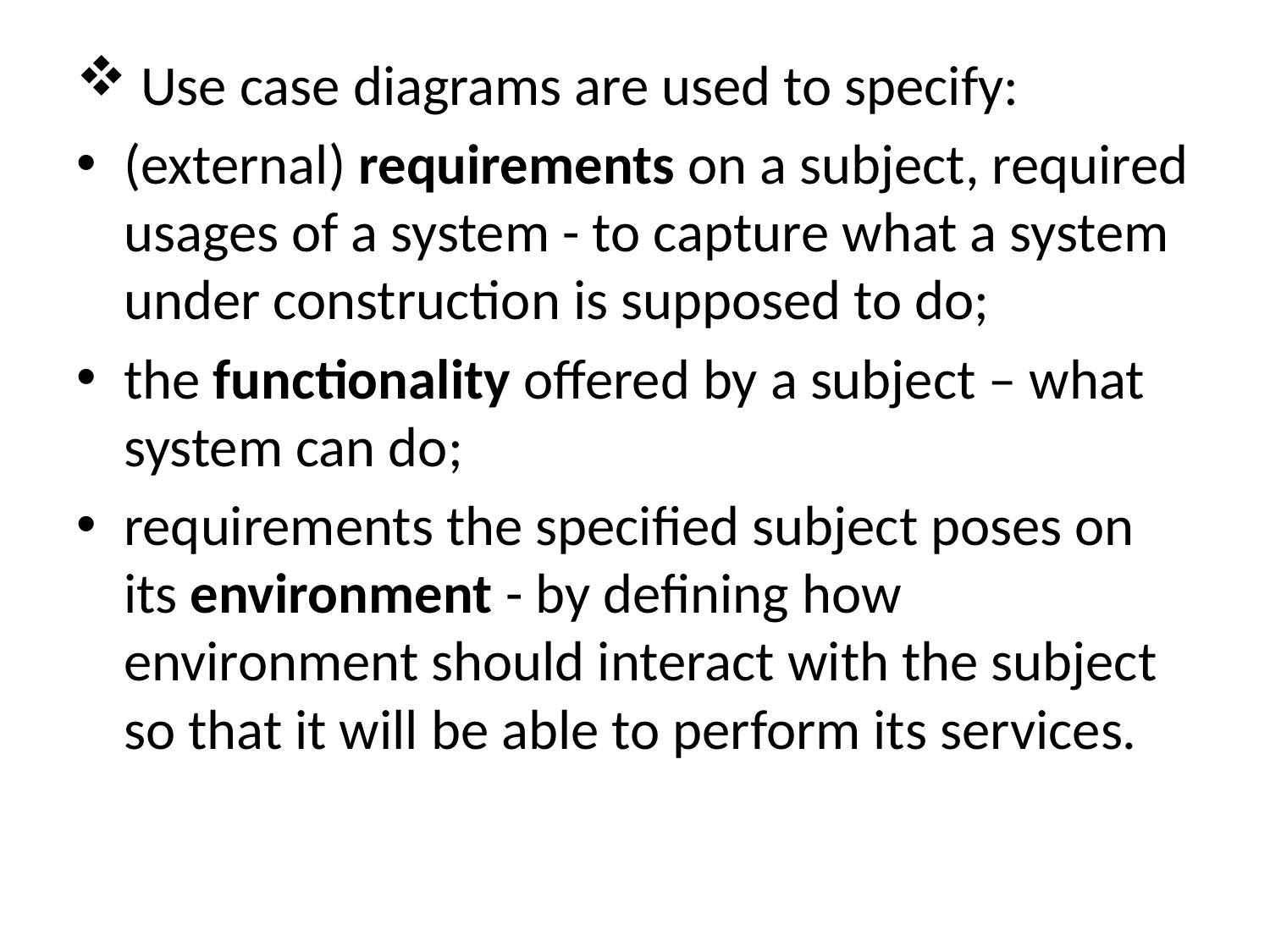

#
 Use case diagrams are used to specify:
(external) requirements on a subject, required usages of a system - to capture what a system under construction is supposed to do;
the functionality offered by a subject – what system can do;
requirements the specified subject poses on its environment - by defining how environment should interact with the subject so that it will be able to perform its services.